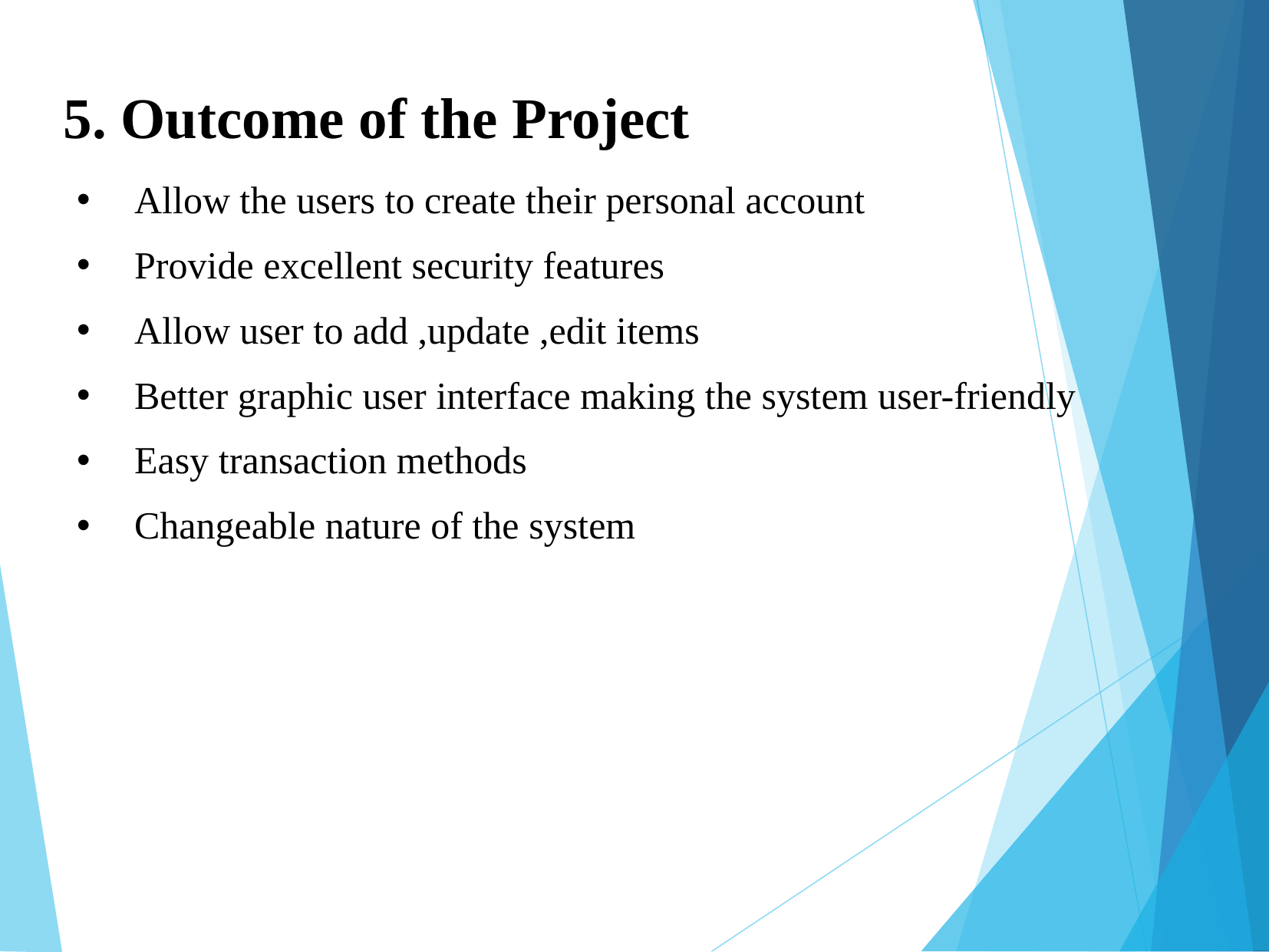

5. Outcome of the Project
Allow the users to create their personal account
Provide excellent security features
Allow user to add ,update ,edit items
Better graphic user interface making the system user-friendly
Easy transaction methods
Changeable nature of the system